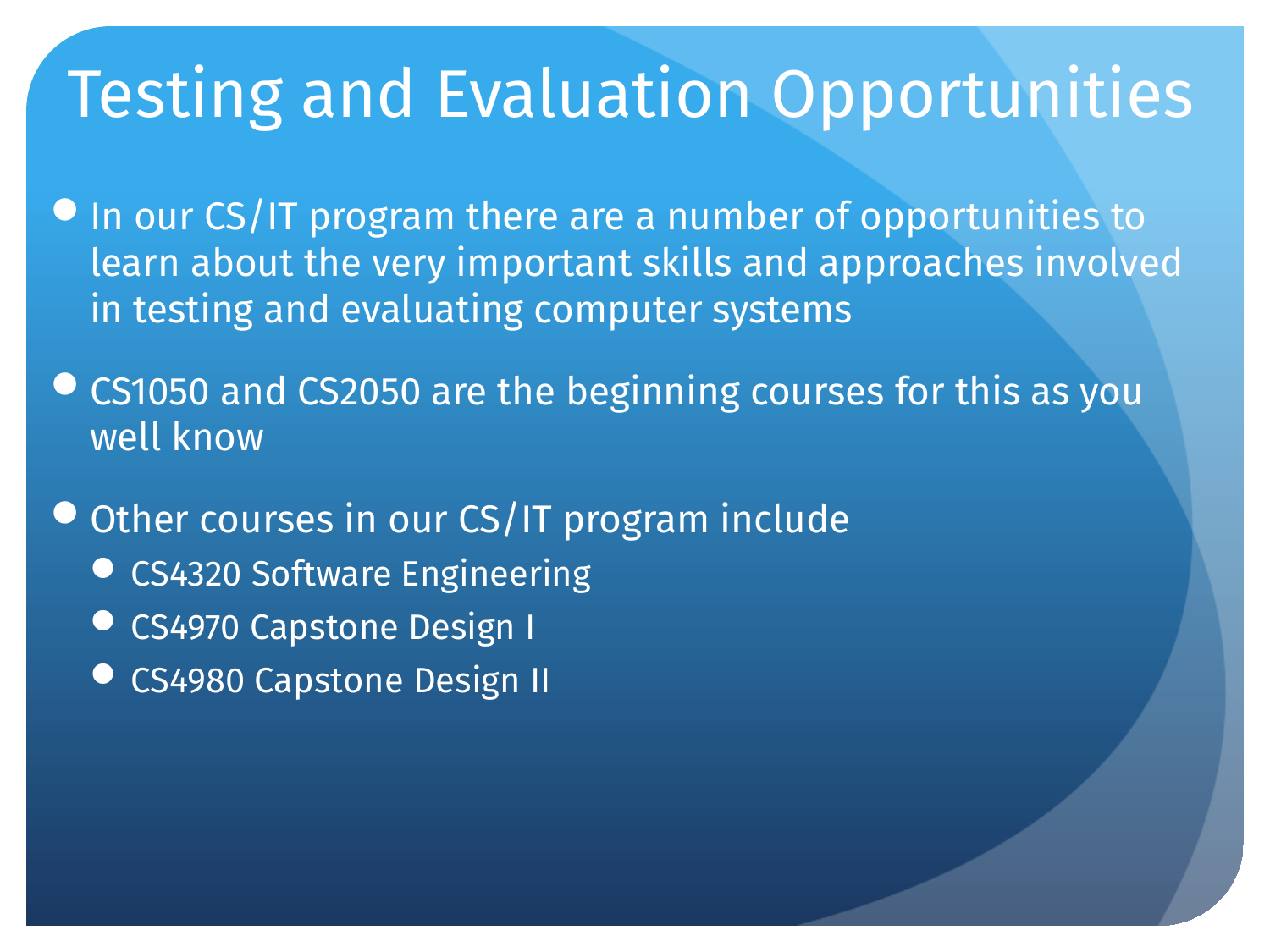

# Testing and Evaluation Opportunities
In our CS/IT program there are a number of opportunities to learn about the very important skills and approaches involved in testing and evaluating computer systems
CS1050 and CS2050 are the beginning courses for this as you well know
Other courses in our CS/IT program include
CS4320 Software Engineering
CS4970 Capstone Design I
CS4980 Capstone Design II